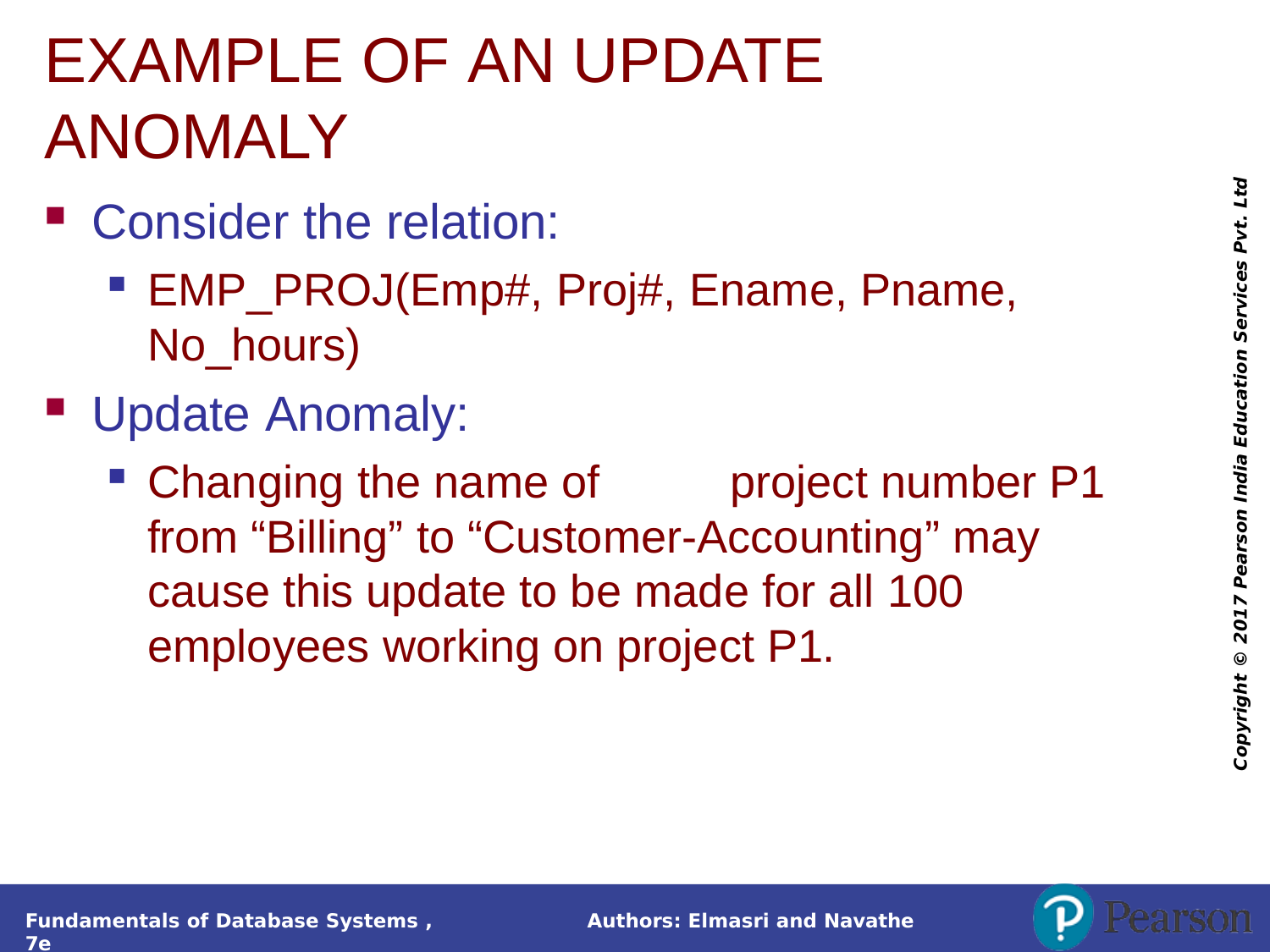

# EXAMPLE OF AN UPDATE ANOMALY
Copyright © 2017 Pearson India Education Services Pvt. Ltd
Consider the relation:
EMP_PROJ(Emp#, Proj#, Ename, Pname, No_hours)
Update Anomaly:
Changing the name of	project number P1 from “Billing” to “Customer-Accounting” may cause this update to be made for all 100 employees working on project P1.
Authors: Elmasri and Navathe
Fundamentals of Database Systems , 7e